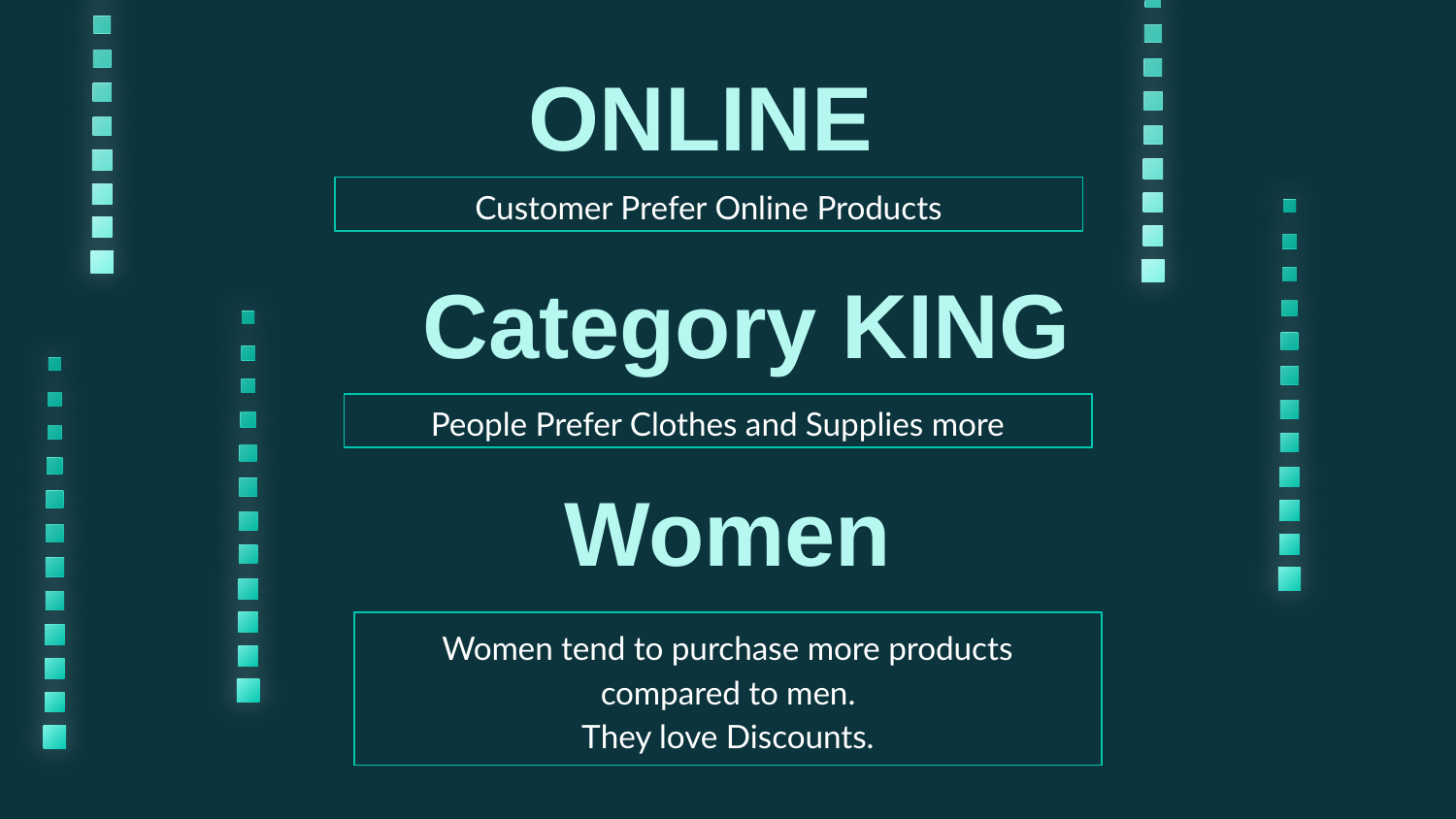

# ONLINE
Customer Prefer Online Products

Category KING

People Prefer Clothes and Supplies more
Women
Women tend to purchase more products compared to men.
They love Discounts.